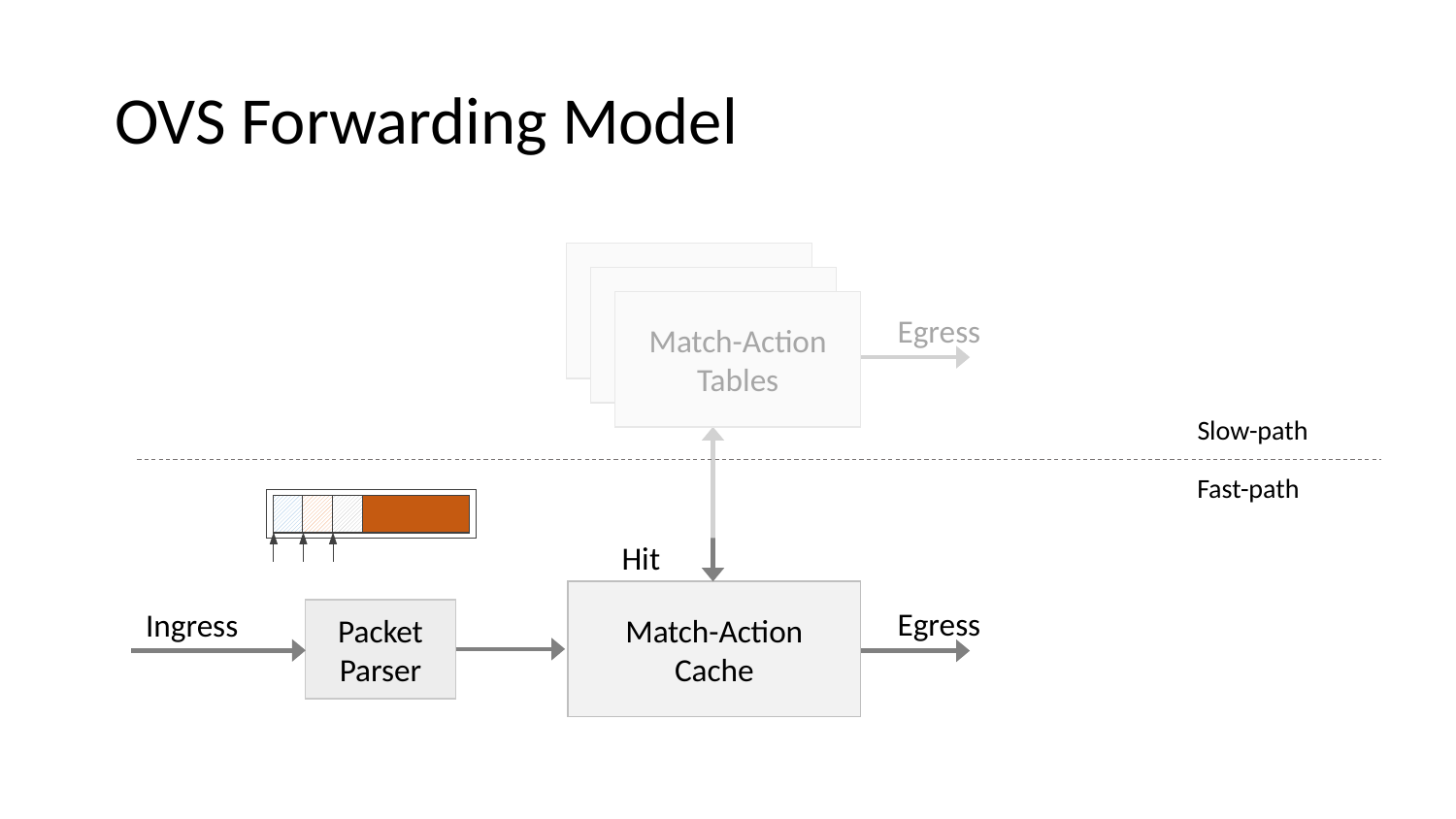

# OVS Forwarding Model

Match-Action
Tables
Egress
Slow-path
Fast-path

Hit
Match-Action
Cache
Egress
Ingress
Packet
Parser